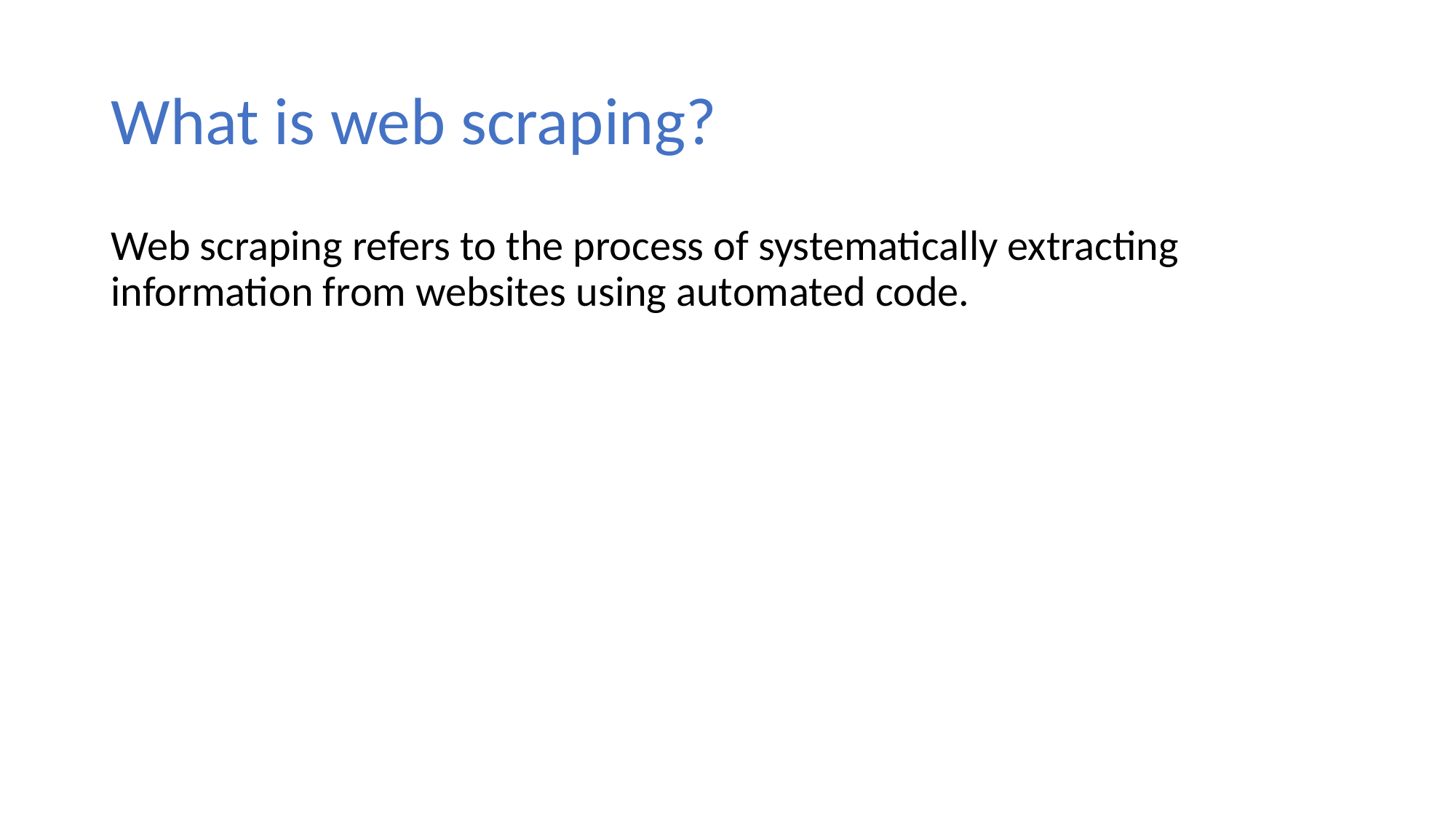

# What is web scraping?
Web scraping refers to the process of systematically extracting information from websites using automated code.